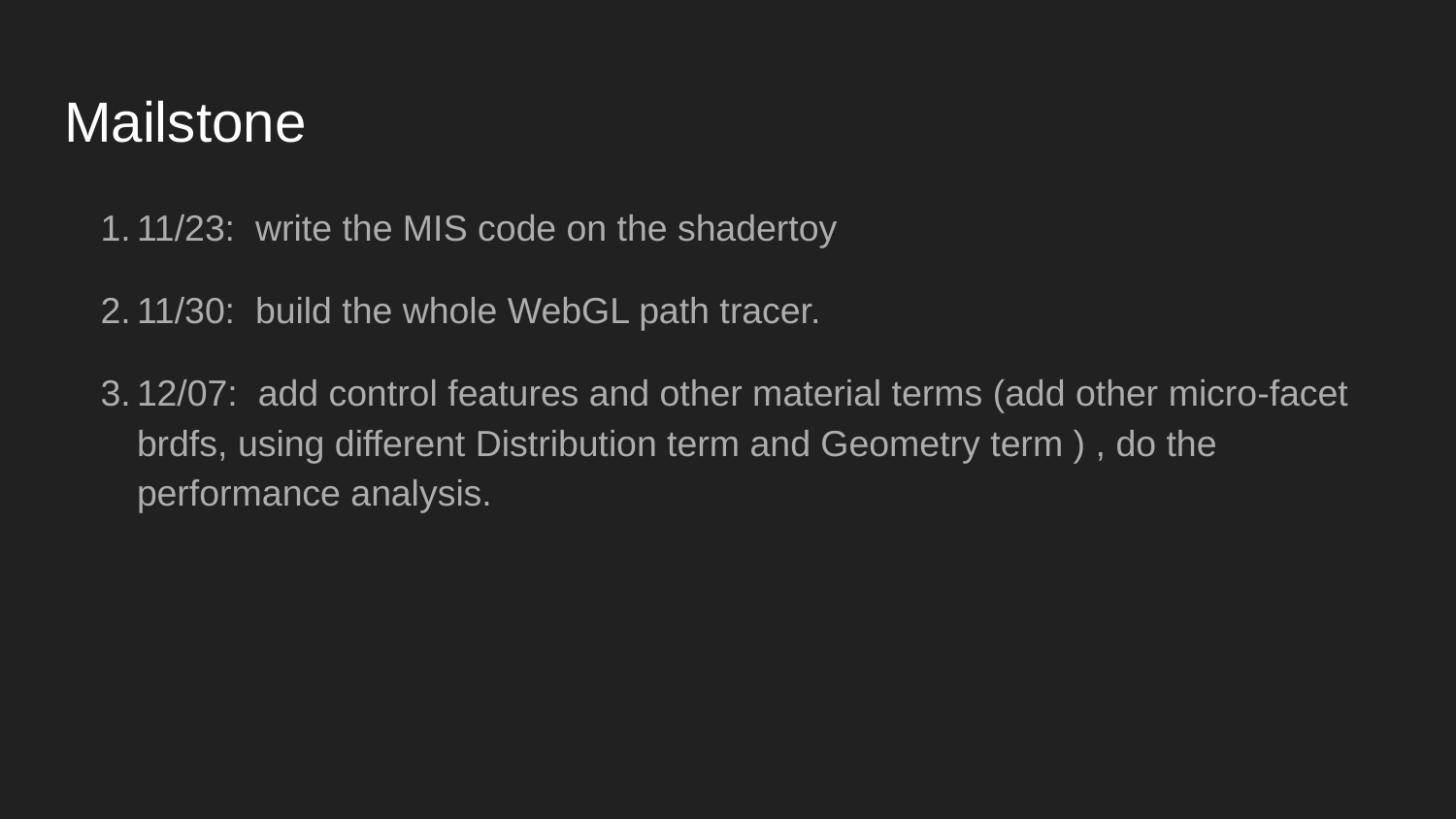

# Mailstone
11/23:  write the MIS code on the shadertoy
11/30:  build the whole WebGL path tracer.
12/07:  add control features and other material terms (add other micro-facet brdfs, using different Distribution term and Geometry term ) , do the performance analysis.